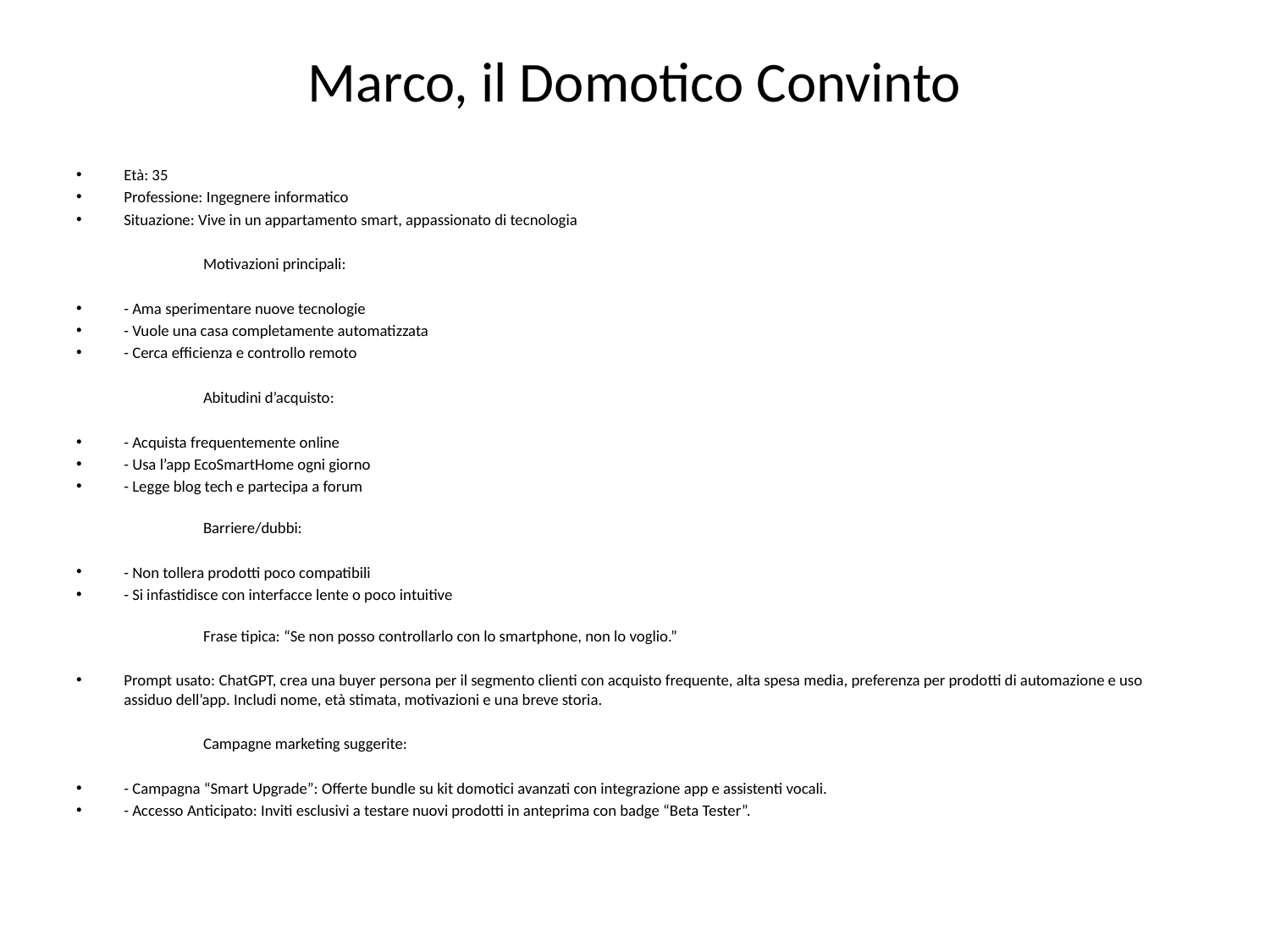

# Marco, il Domotico Convinto
Età: 35
Professione: Ingegnere informatico
Situazione: Vive in un appartamento smart, appassionato di tecnologia

	Motivazioni principali:

- Ama sperimentare nuove tecnologie
- Vuole una casa completamente automatizzata
- Cerca efficienza e controllo remoto

	Abitudini d’acquisto:

- Acquista frequentemente online
- Usa l’app EcoSmartHome ogni giorno
- Legge blog tech e partecipa a forum
	Barriere/dubbi:

- Non tollera prodotti poco compatibili
- Si infastidisce con interfacce lente o poco intuitive
	Frase tipica: “Se non posso controllarlo con lo smartphone, non lo voglio.”

Prompt usato: ChatGPT, crea una buyer persona per il segmento clienti con acquisto frequente, alta spesa media, preferenza per prodotti di automazione e uso assiduo dell’app. Includi nome, età stimata, motivazioni e una breve storia.

	Campagne marketing suggerite:

- Campagna “Smart Upgrade”: Offerte bundle su kit domotici avanzati con integrazione app e assistenti vocali.
- Accesso Anticipato: Inviti esclusivi a testare nuovi prodotti in anteprima con badge “Beta Tester”.